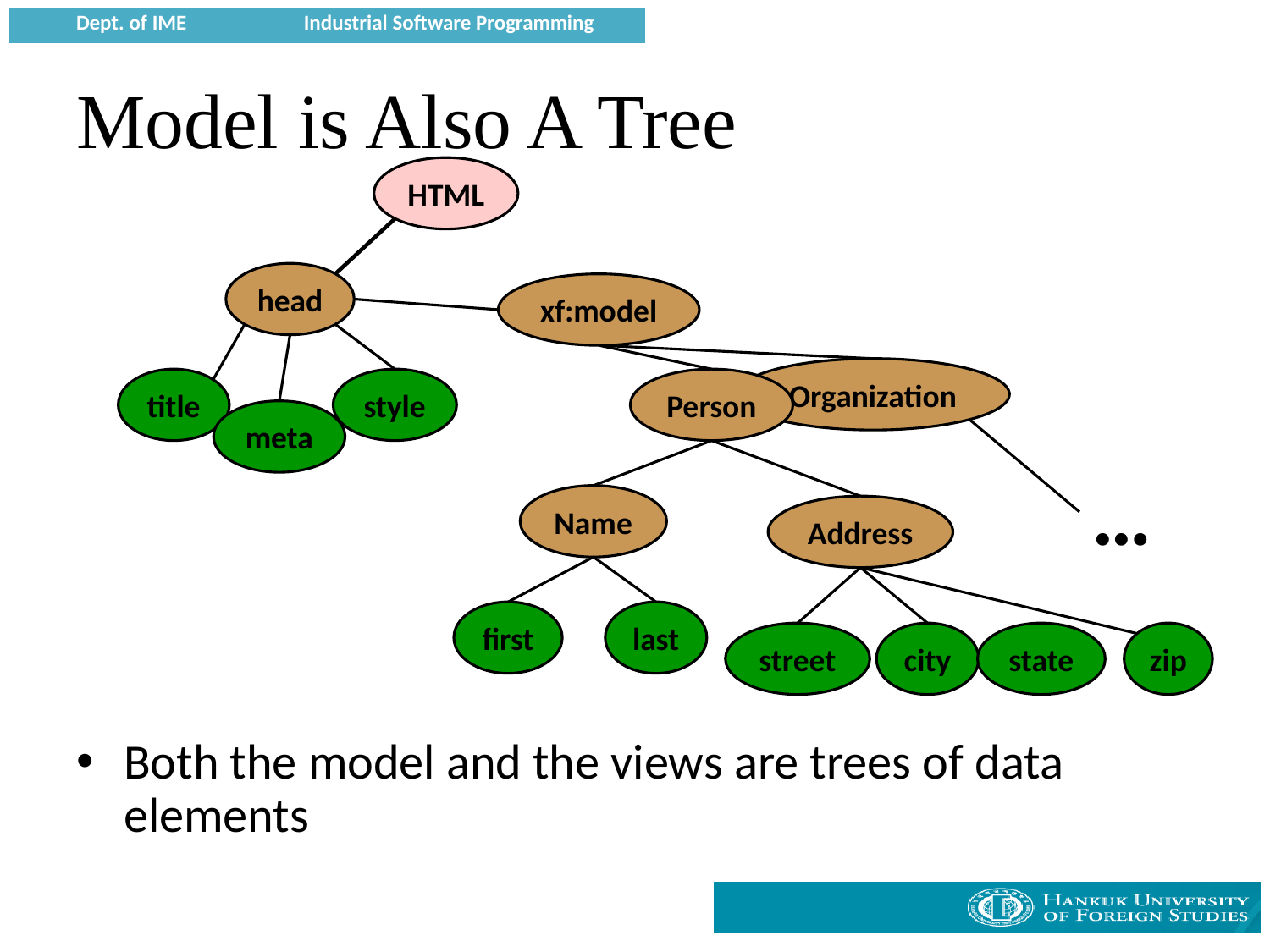

# Model is Also A Tree
HTML
head
xf:model
Organization
title
style
Person
meta
…
Name
Address
first
last
street
city
state
zip
Both the model and the views are trees of data elements
50